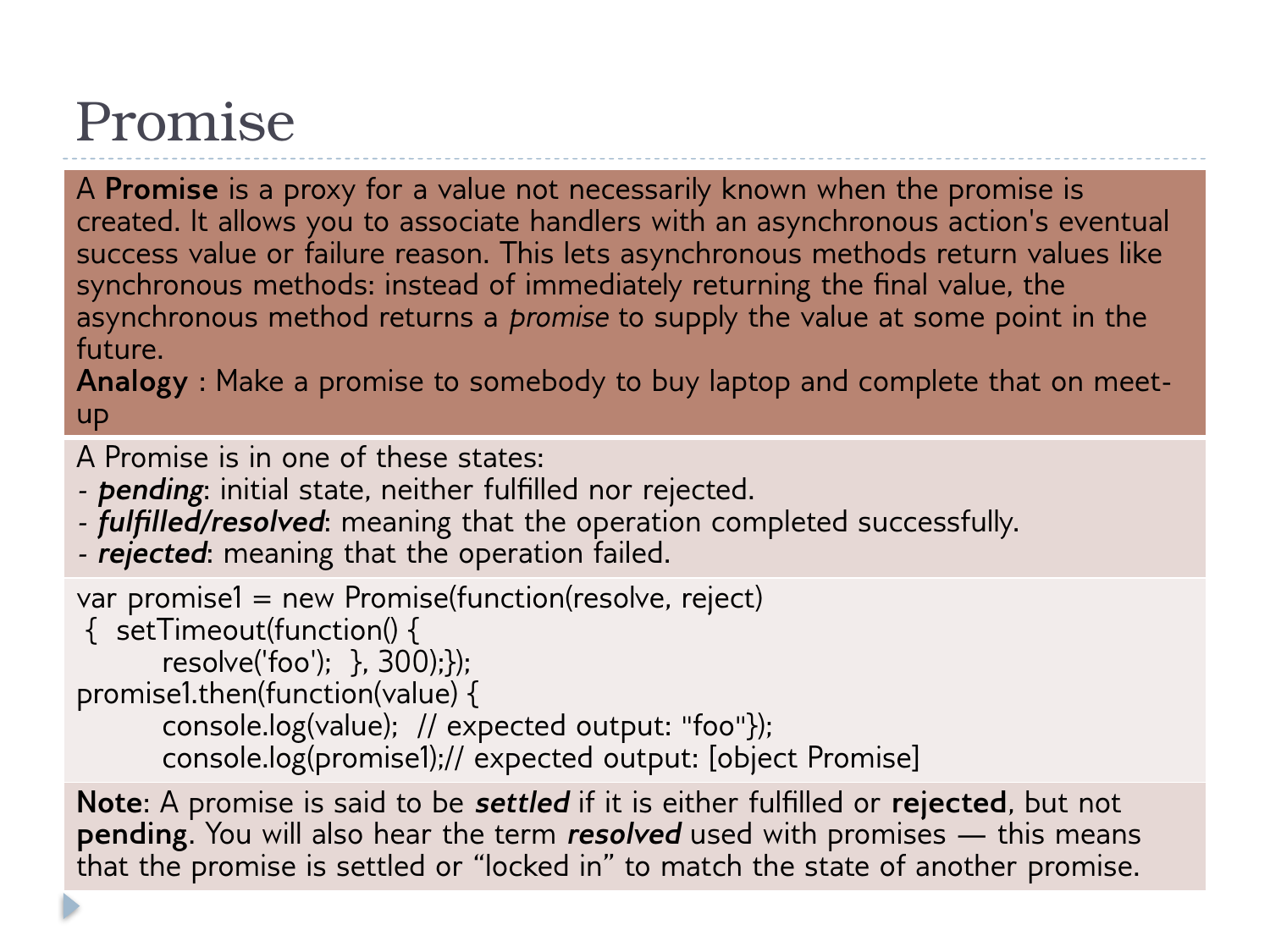

Promise
| A Promise is a proxy for a value not necessarily known when the promise is created. It allows you to associate handlers with an asynchronous action's eventual success value or failure reason. This lets asynchronous methods return values like synchronous methods: instead of immediately returning the final value, the asynchronous method returns a promise to supply the value at some point in the future. Analogy : Make a promise to somebody to buy laptop and complete that on meet-up |
| --- |
| A Promise is in one of these states: - pending: initial state, neither fulfilled nor rejected. - fulfilled/resolved: meaning that the operation completed successfully. - rejected: meaning that the operation failed. |
| var promise1 = new Promise(function(resolve, reject) { setTimeout(function() { resolve('foo'); }, 300);}); promise1.then(function(value) { console.log(value); // expected output: "foo"}); console.log(promise1);// expected output: [object Promise] |
| Note: A promise is said to be settled if it is either fulfilled or rejected, but not pending. You will also hear the term resolved used with promises — this means that the promise is settled or “locked in” to match the state of another promise. |